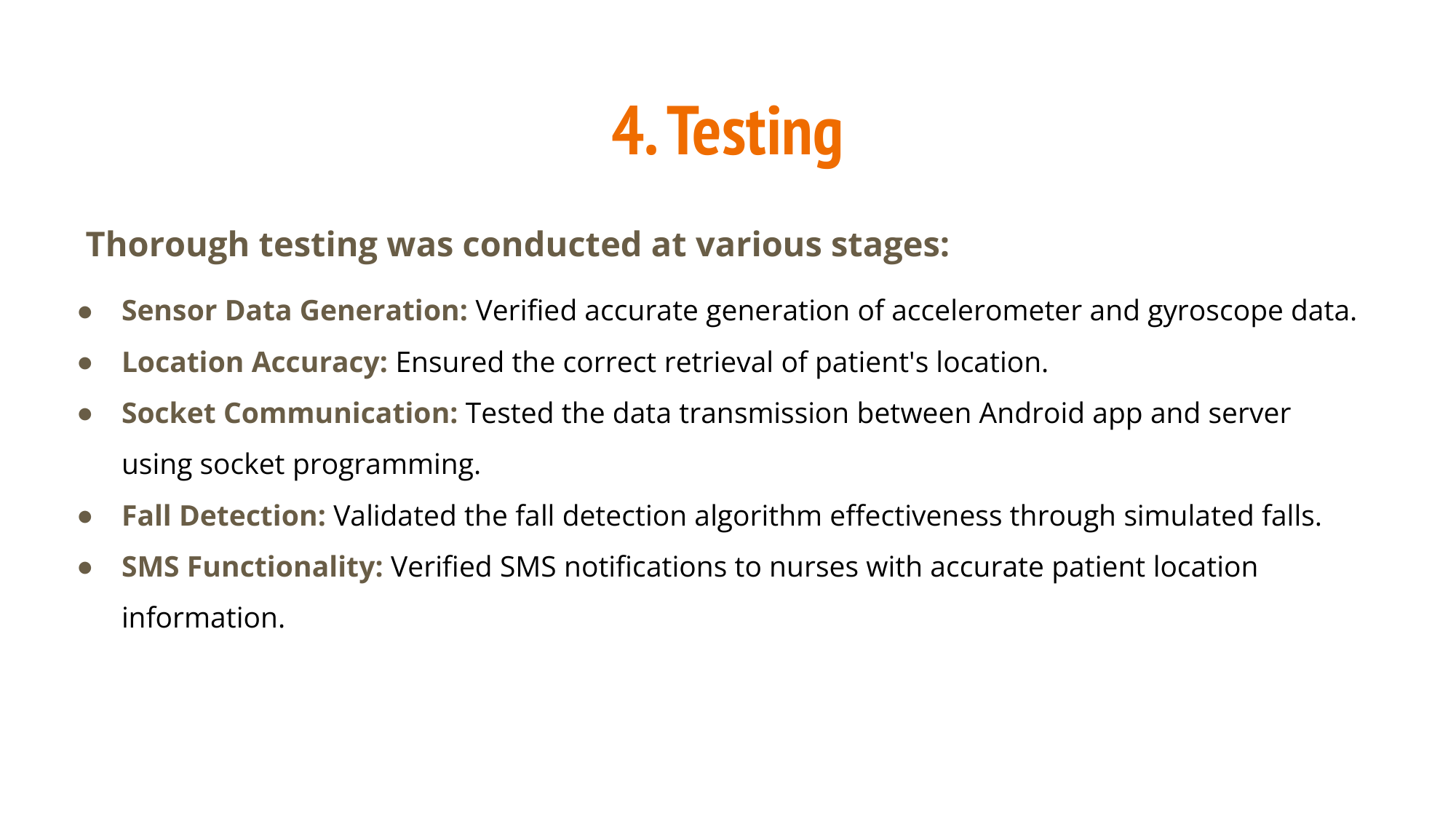

# 4. Testing
Thorough testing was conducted at various stages:
Sensor Data Generation: Verified accurate generation of accelerometer and gyroscope data.
Location Accuracy: Ensured the correct retrieval of patient's location.
Socket Communication: Tested the data transmission between Android app and server using socket programming.
Fall Detection: Validated the fall detection algorithm effectiveness through simulated falls.
SMS Functionality: Verified SMS notifications to nurses with accurate patient location information.